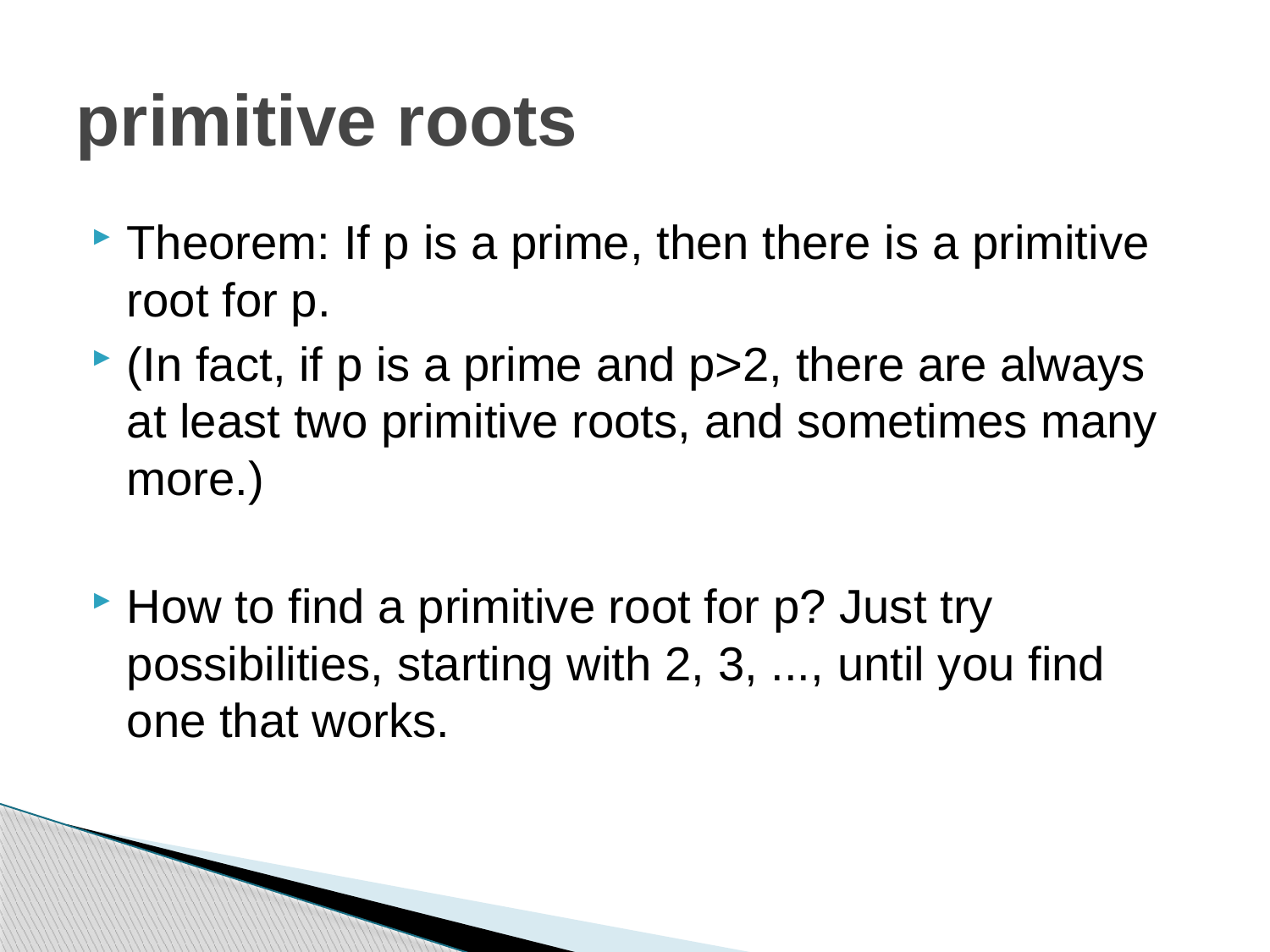

# primitive roots
Theorem: If p is a prime, then there is a primitive root for p.
(In fact, if p is a prime and p>2, there are always at least two primitive roots, and sometimes many more.)

How to find a primitive root for p? Just try possibilities, starting with 2, 3, ..., until you find one that works.